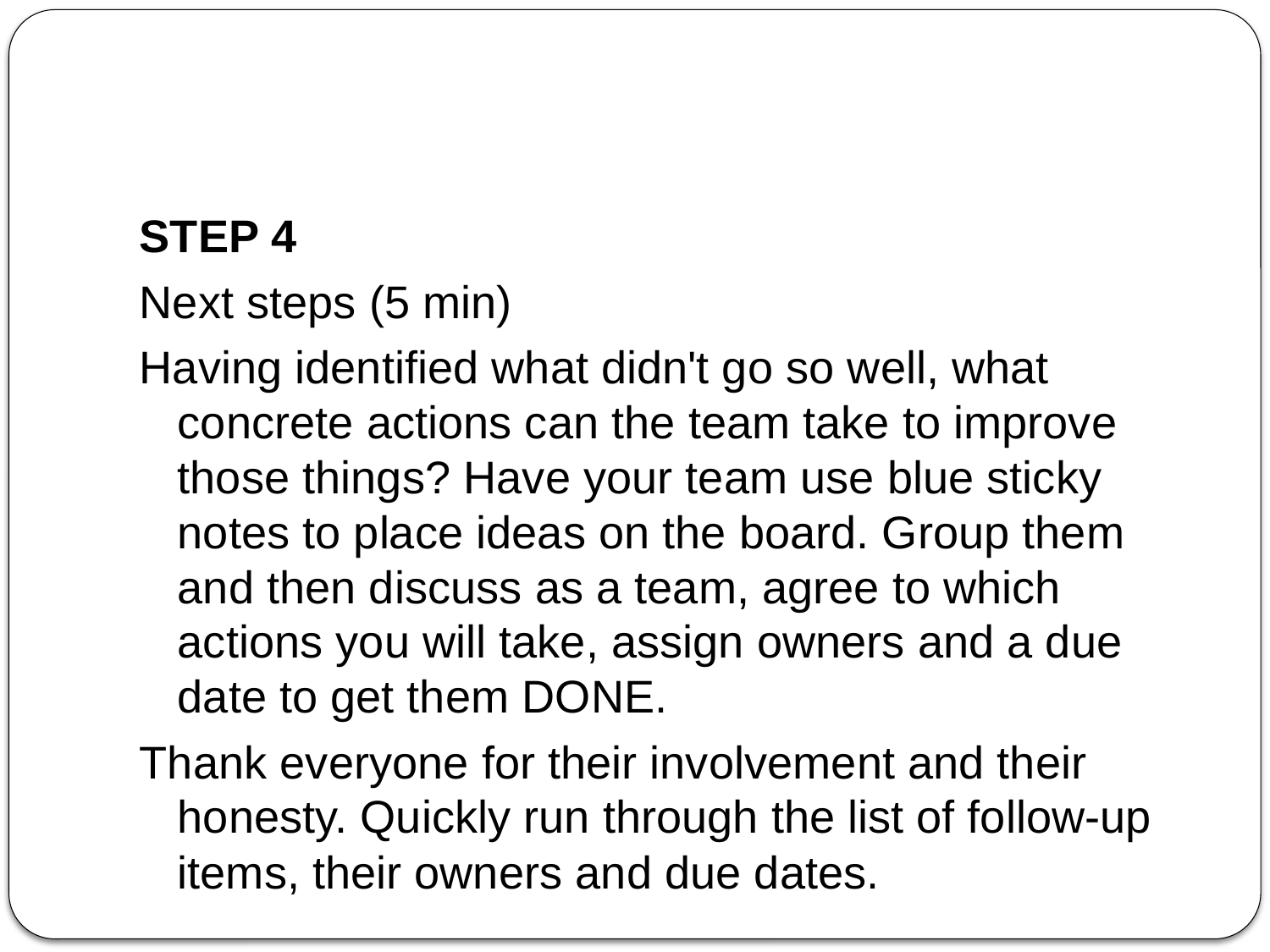

STEP 4
Next steps (5 min)
Having identified what didn't go so well, what concrete actions can the team take to improve those things? Have your team use blue sticky notes to place ideas on the board. Group them and then discuss as a team, agree to which actions you will take, assign owners and a due date to get them DONE.
Thank everyone for their involvement and their honesty. Quickly run through the list of follow-up items, their owners and due dates.